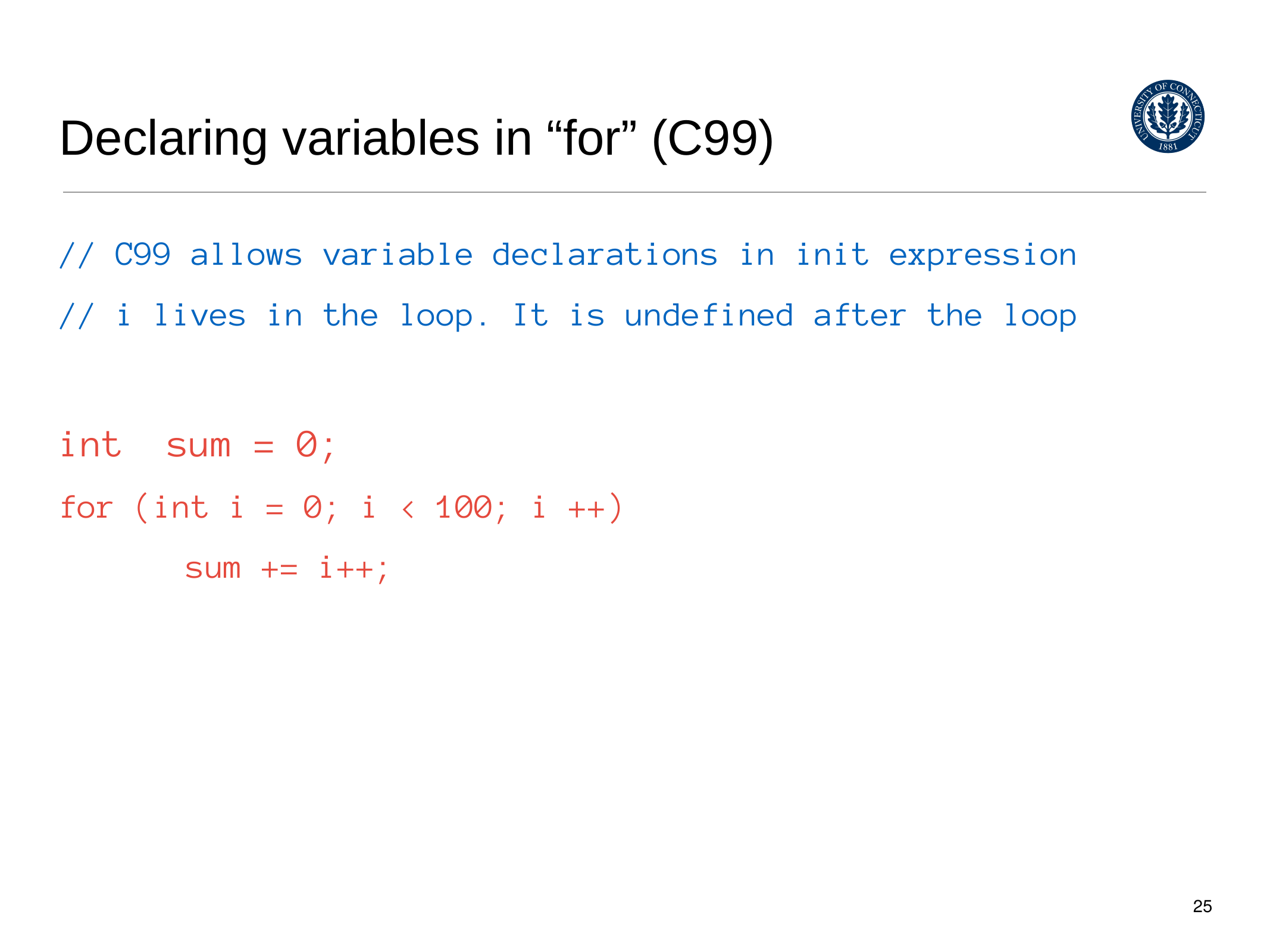

# Declaring variables in “for” (C99)
// C99 allows variable declarations in init expression
// i lives in the loop. It is undefined after the loop

int  sum = 0;
for (int i = 0; i < 100; i ++)
	  sum += i++;

25